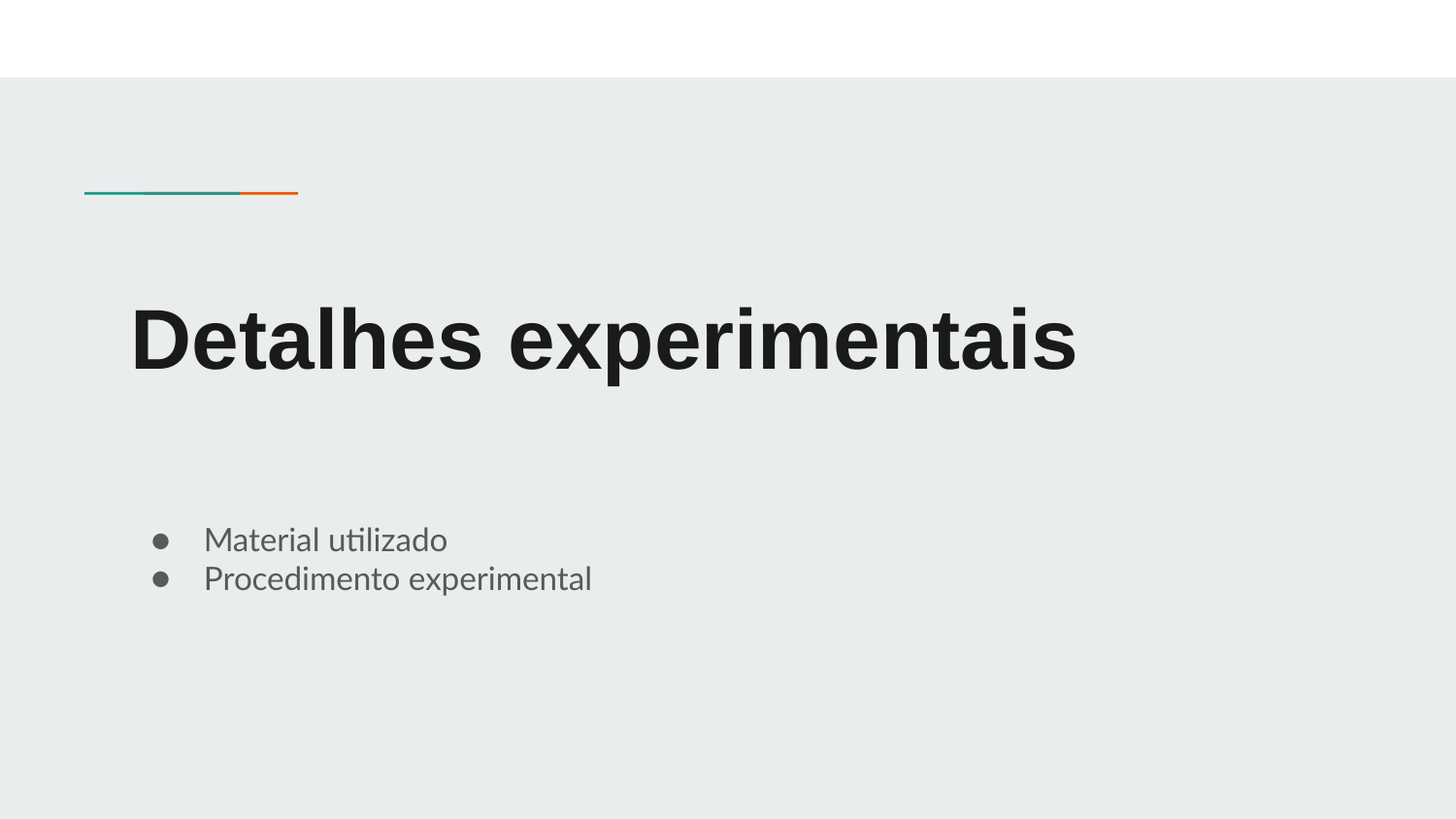

# Detalhes experimentais
Material utilizado
Procedimento experimental